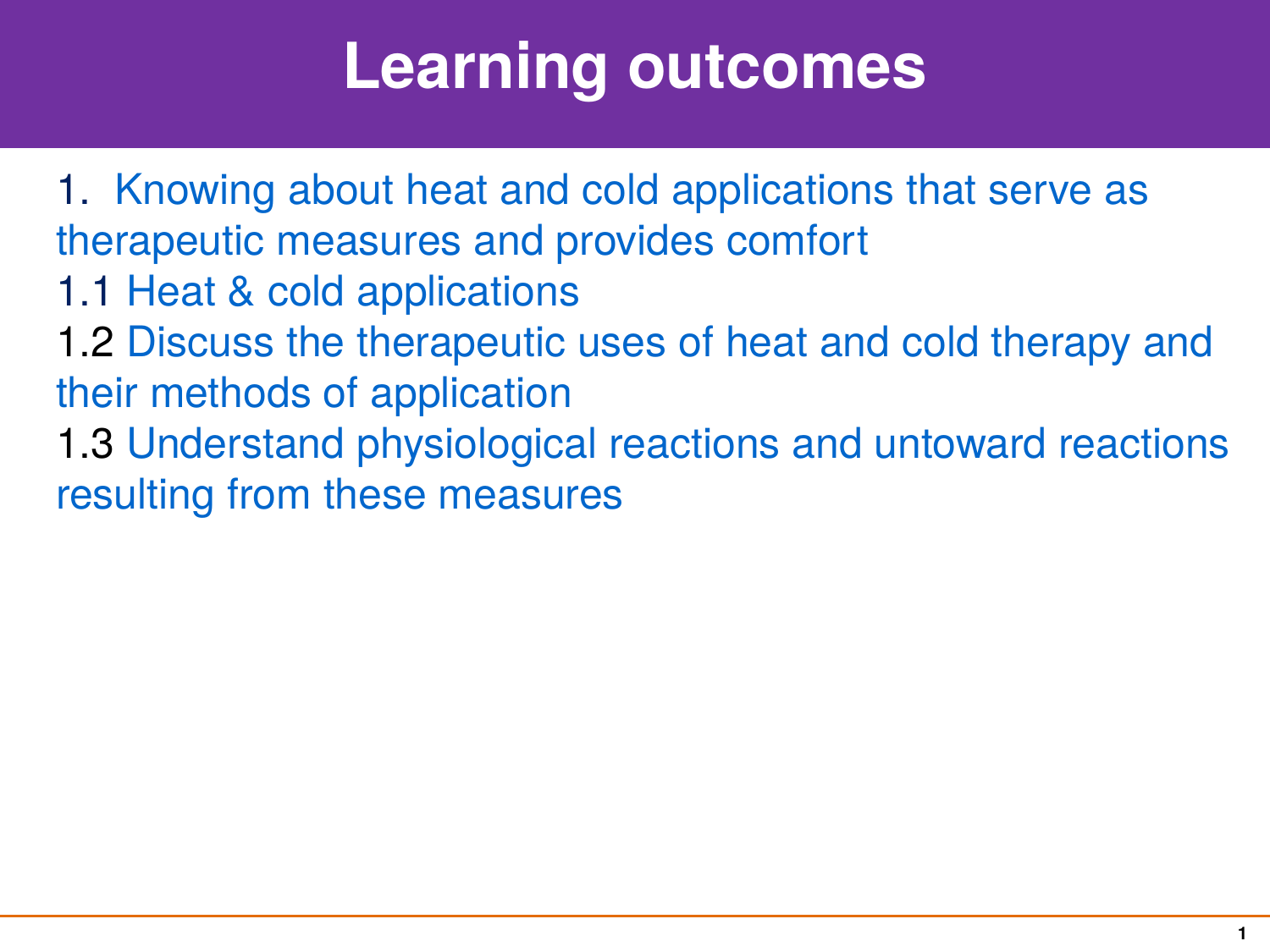

# Learning outcomes
1.  Knowing about heat and cold applications that serve as therapeutic measures and provides comfort
1.1 Heat & cold applications
1.2 Discuss the therapeutic uses of heat and cold therapy and their methods of application
1.3 Understand physiological reactions and untoward reactions resulting from these measures

1